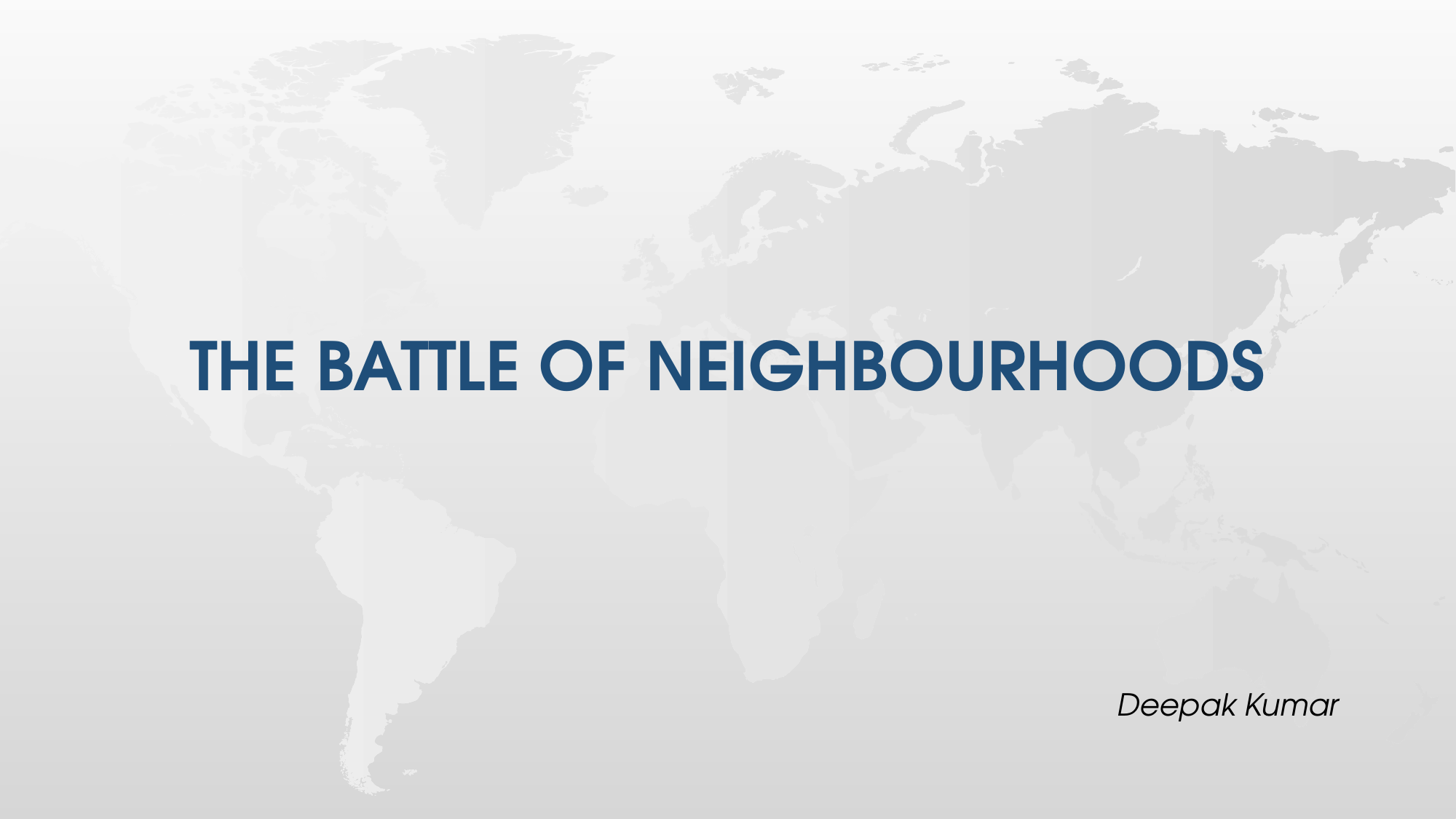

# The Battle of Neighbourhoods
Deepak Kumar